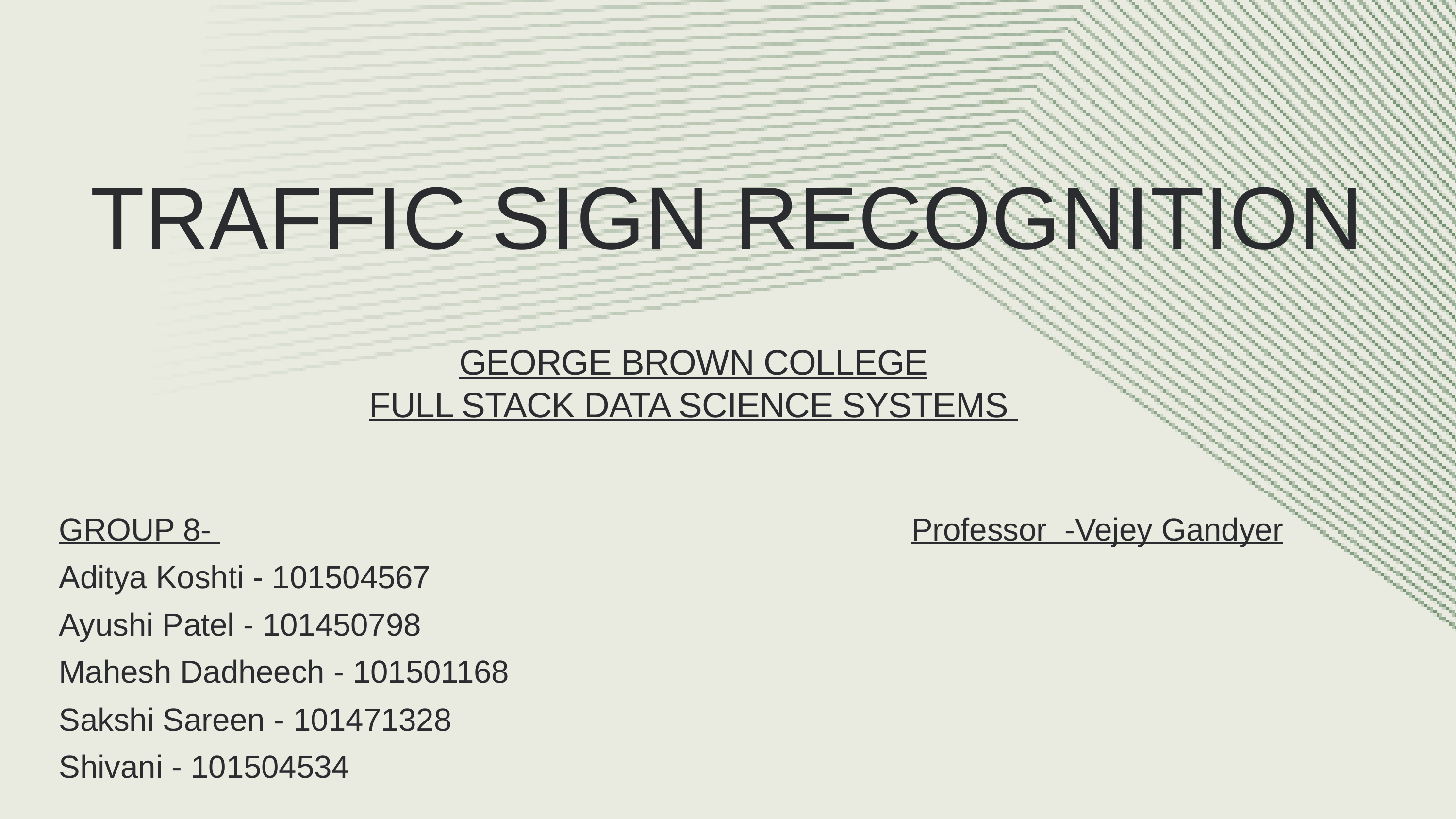

TRAFFIC SIGN RECOGNITION
GEORGE BROWN COLLEGE
FULL STACK DATA SCIENCE SYSTEMS
GROUP 8-
Aditya Koshti - 101504567
Ayushi Patel - 101450798
Mahesh Dadheech - 101501168
Sakshi Sareen - 101471328
Shivani - 101504534

Professor  -Vejey Gandyer